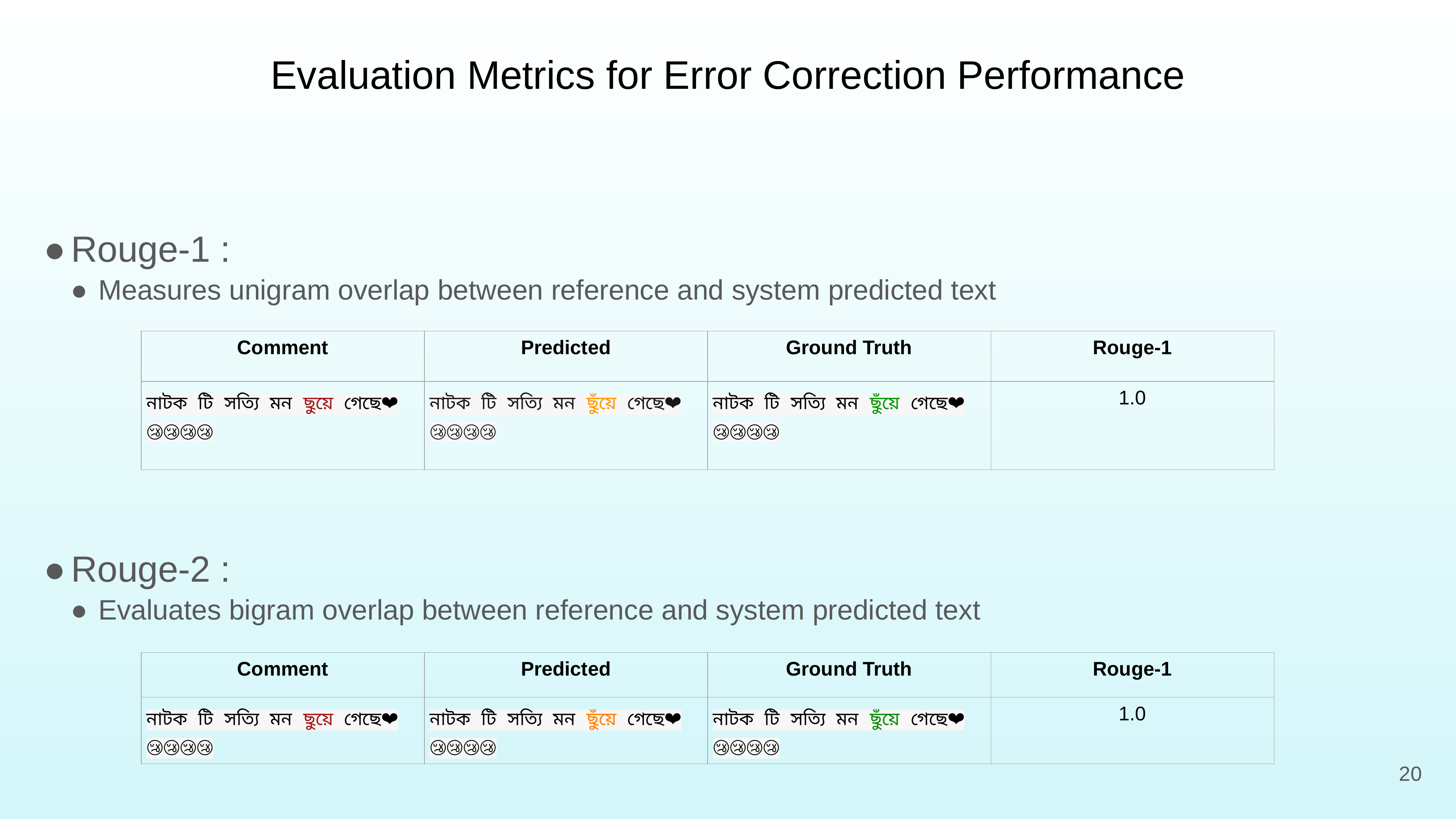

# Evaluation Metrics for Error Correction Performance

Rouge-1 :
Measures unigram overlap between reference and system predicted text

Rouge-2 :
Evaluates bigram overlap between reference and system predicted text

| Comment | Predicted | Ground Truth | Rouge-1 |
| --- | --- | --- | --- |
| নাটক টি সত্যি মন ছুয়ে গেছে❤😢😢😢😢 | নাটক টি সত্যি মন ছুঁয়ে গেছে❤😢😢😢😢 | নাটক টি সত্যি মন ছুঁয়ে গেছে❤😢😢😢😢 | 1.0 |
| Comment | Predicted | Ground Truth | Rouge-1 |
| --- | --- | --- | --- |
| নাটক টি সত্যি মন ছুয়ে গেছে❤😢😢😢😢 | নাটক টি সত্যি মন ছুঁয়ে গেছে❤😢😢😢😢 | নাটক টি সত্যি মন ছুঁয়ে গেছে❤😢😢😢😢 | 1.0 |
20